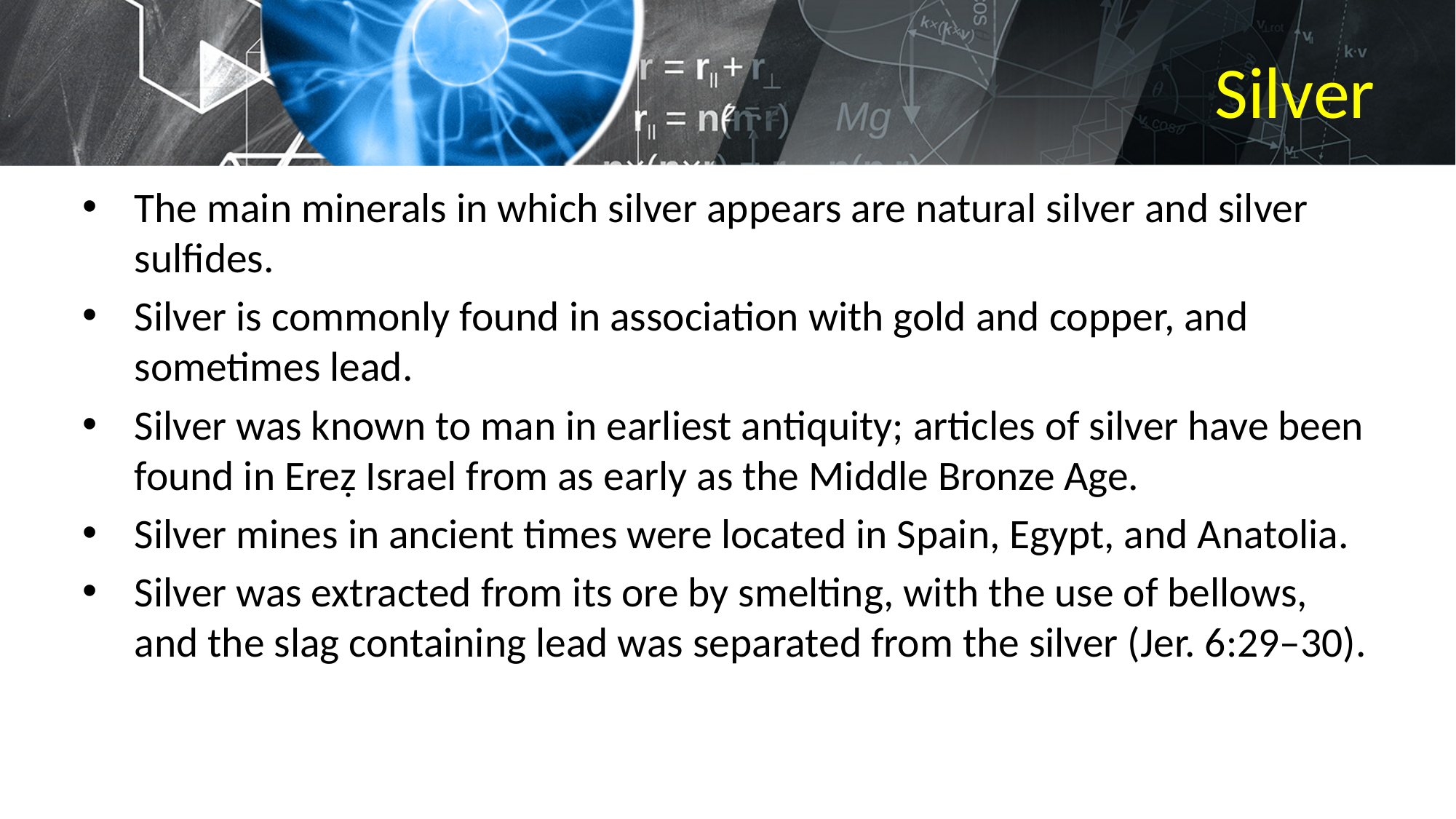

# Silver
The main minerals in which silver appears are natural silver and silver sulfides.
Silver is commonly found in association with gold and copper, and sometimes lead.
Silver was known to man in earliest antiquity; articles of silver have been found in Ereẓ Israel from as early as the Middle Bronze Age.
Silver mines in ancient times were located in Spain, Egypt, and Anatolia.
Silver was extracted from its ore by smelting, with the use of bellows, and the slag containing lead was separated from the silver (Jer. 6:29–30).